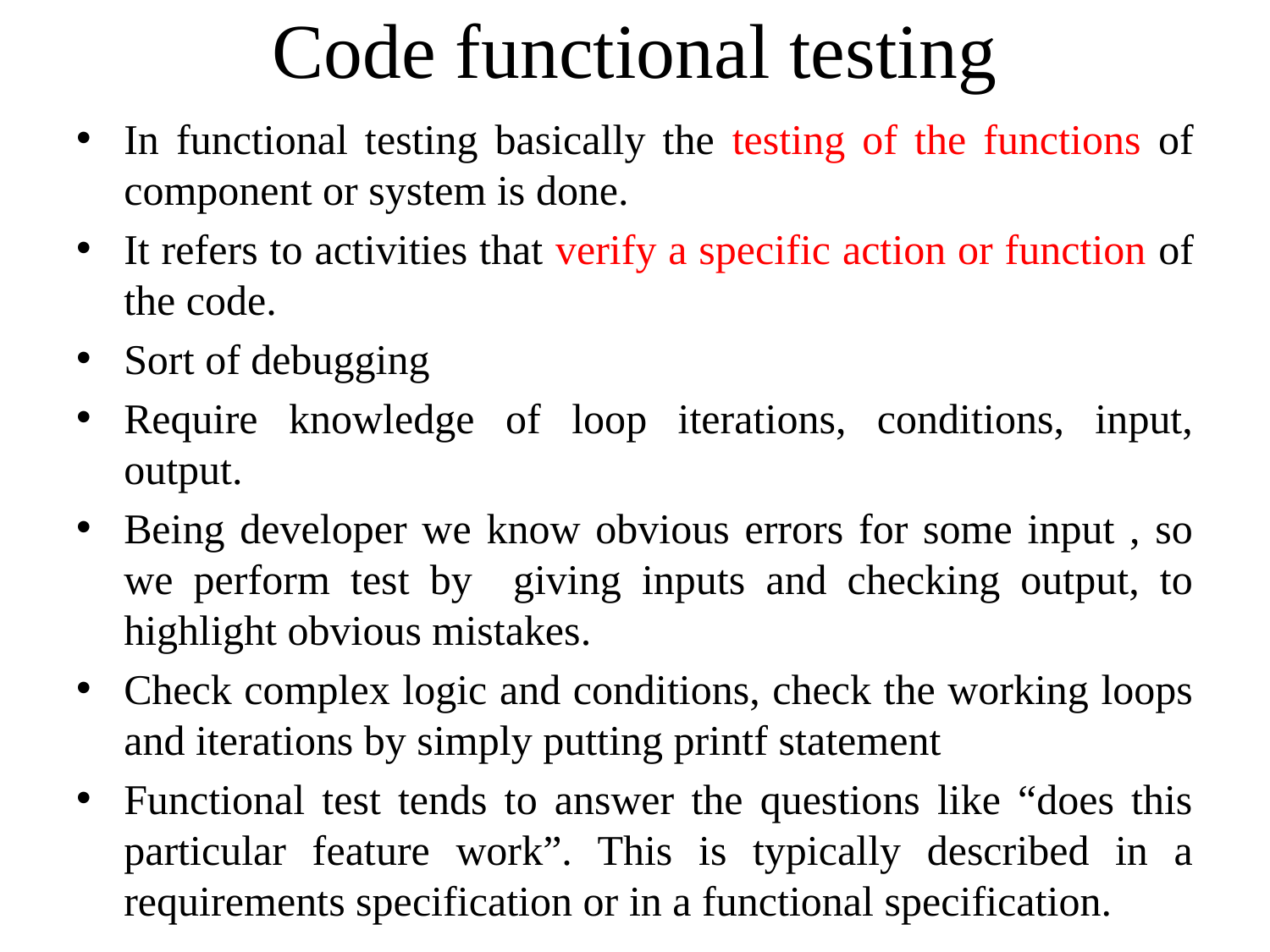

# Code functional testing
In functional testing basically the testing of the functions of component or system is done.
It refers to activities that verify a specific action or function of the code.
Sort of debugging
Require knowledge of loop iterations, conditions, input, output.
Being developer we know obvious errors for some input , so we perform test by  giving inputs and checking output, to highlight obvious mistakes.
Check complex logic and conditions, check the working loops and iterations by simply putting printf statement
Functional test tends to answer the questions like “does this particular feature work”. This is typically described in a requirements specification or in a functional specification.